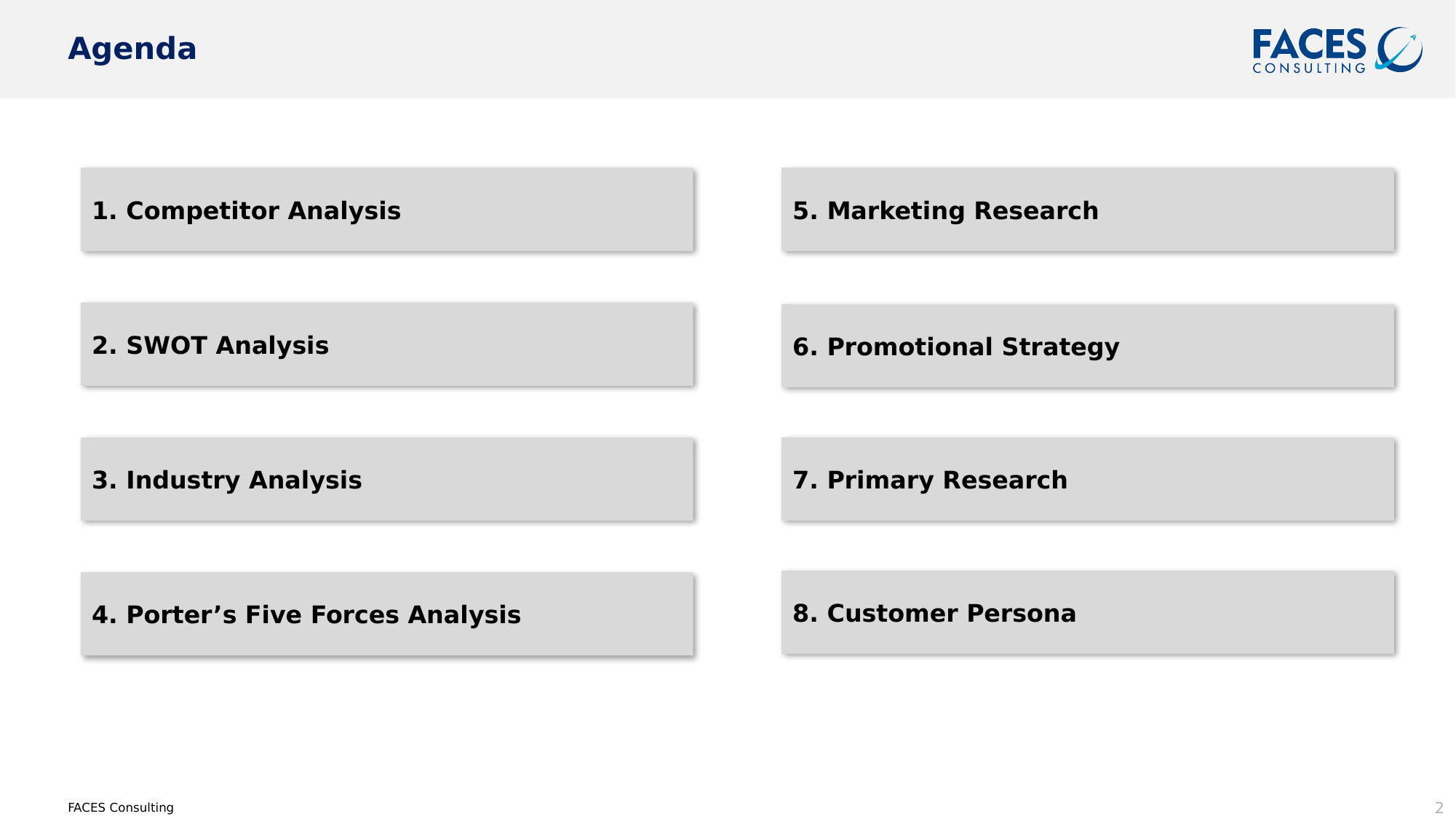

# Agenda
1. Competitor Analysis
5. Marketing Research
2. SWOT Analysis
6. Promotional Strategy
3. Industry Analysis
7. Primary Research
8. Customer Persona
4. Porter’s Five Forces Analysis
2
FACES Consulting